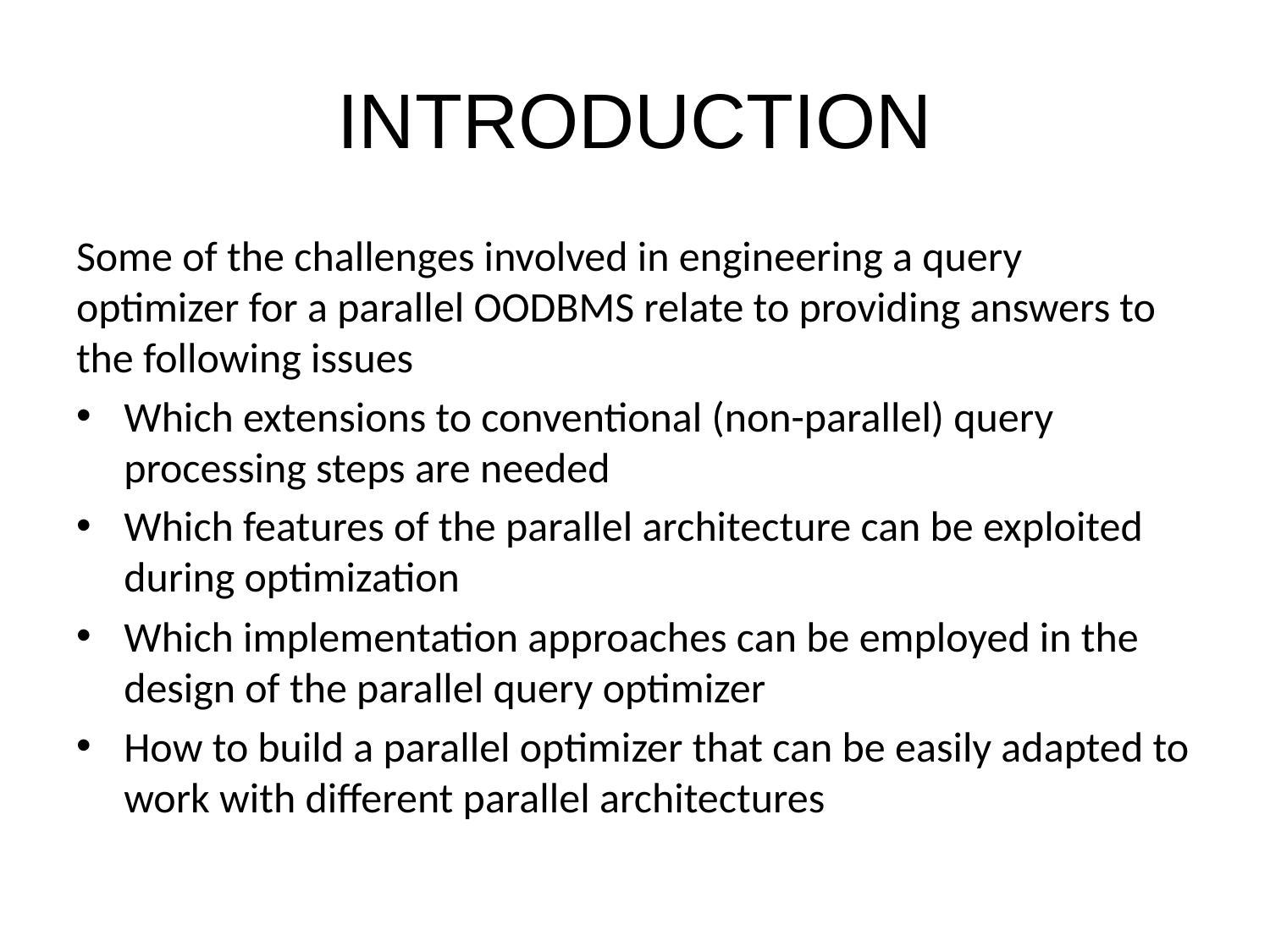

# INTRODUCTION
Some of the challenges involved in engineering a query optimizer for a parallel OODBMS relate to providing answers to the following issues
Which extensions to conventional (non-parallel) query processing steps are needed
Which features of the parallel architecture can be exploited during optimization
Which implementation approaches can be employed in the design of the parallel query optimizer
How to build a parallel optimizer that can be easily adapted to work with different parallel architectures